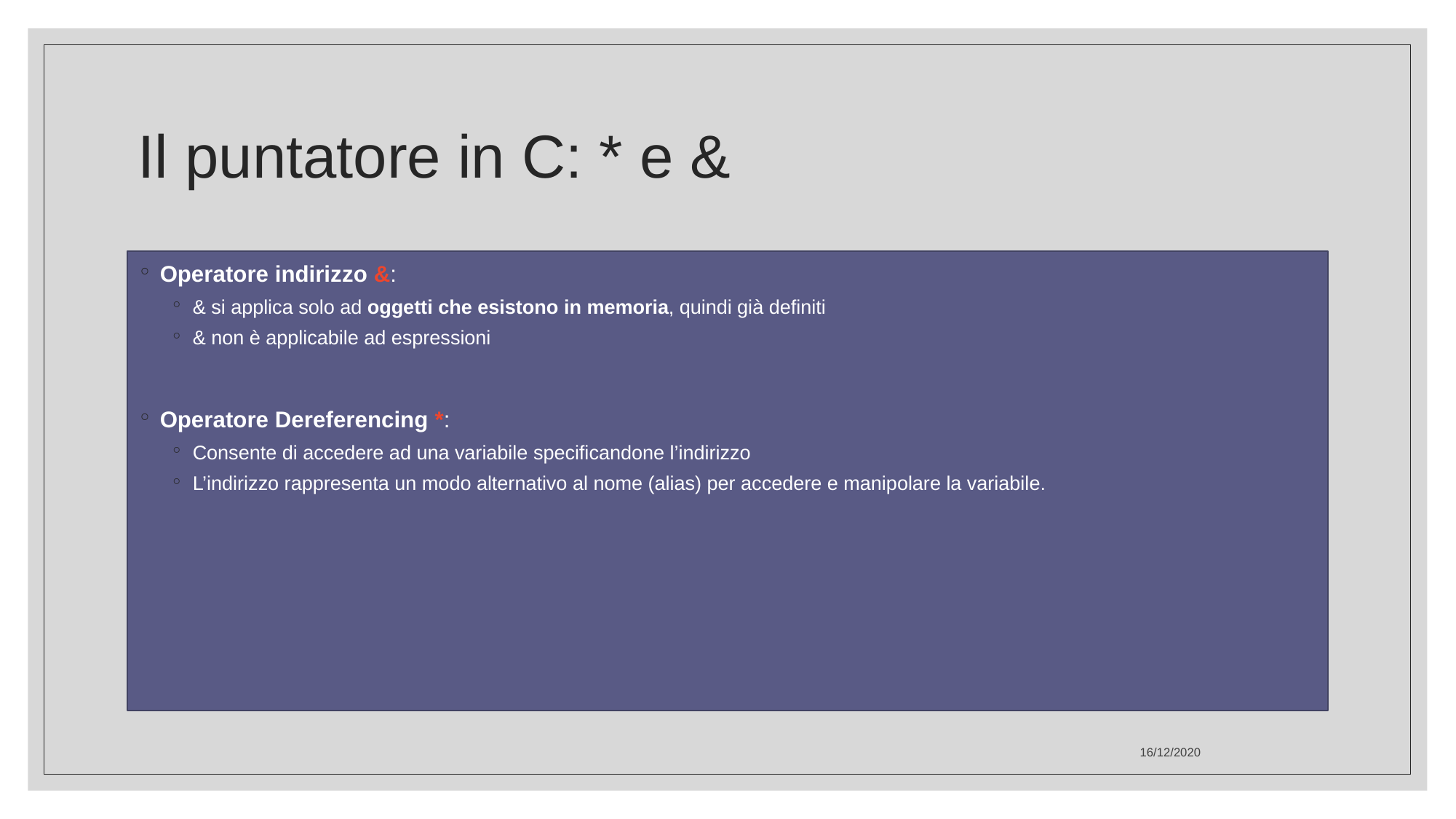

Il puntatore in C: * e &
Operatore indirizzo &:
& si applica solo ad oggetti che esistono in memoria, quindi già definiti
& non è applicabile ad espressioni

Operatore Dereferencing *:
Consente di accedere ad una variabile specificandone l’indirizzo
L’indirizzo rappresenta un modo alternativo al nome (alias) per accedere e manipolare la variabile.

16/12/2020